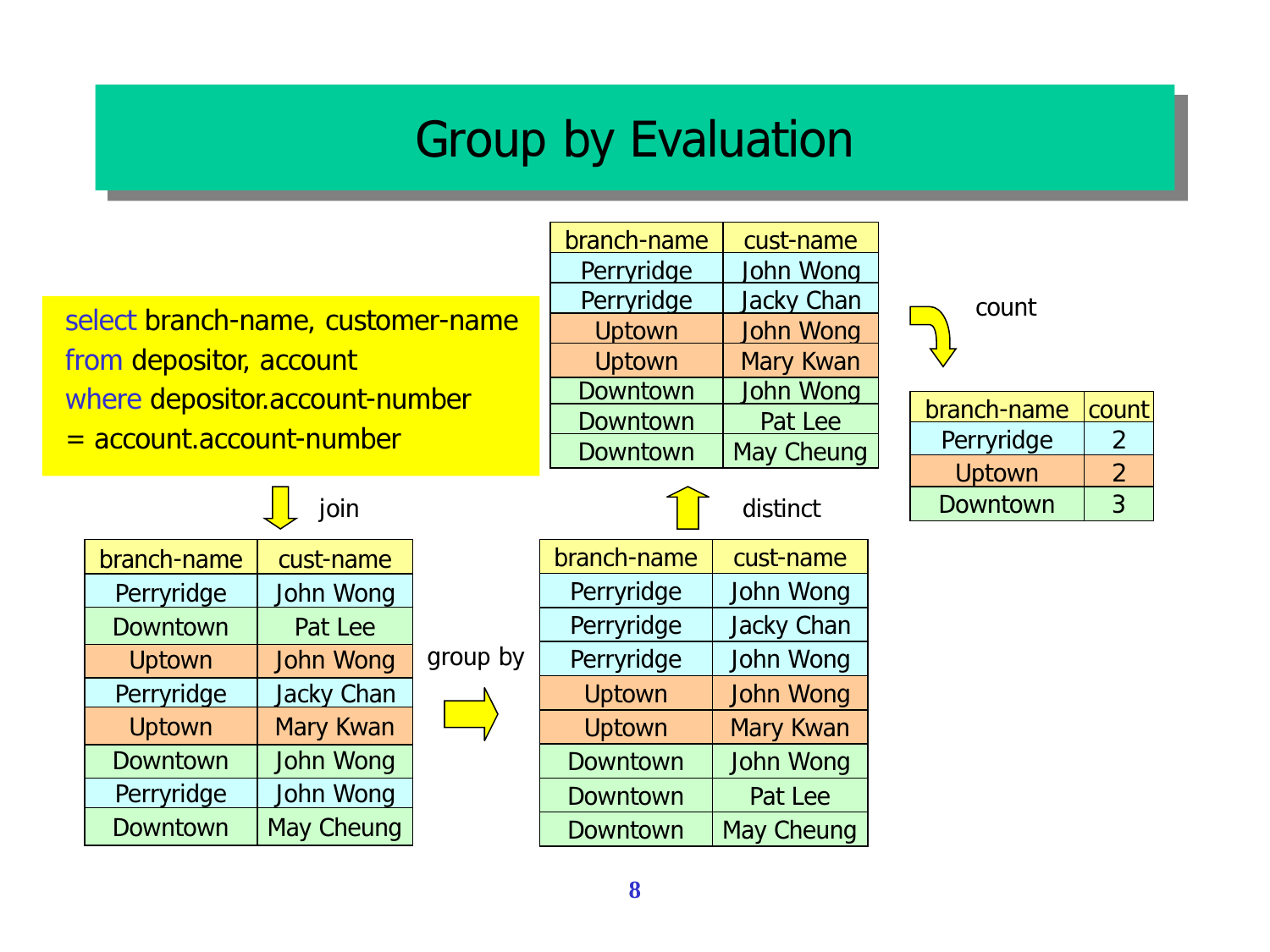

# Group by Evaluation
branch-name
cust-name
Perryridge
John Wong
Perryridge
Jacky Chan
Uptown
John Wong
Uptown
Mary Kwan
Downtown
John Wong
Downtown
Pat Lee
Downtown
May Cheung
count

select branch-name, customer-name
from depositor, account
where depositor.account-number
= account.account-number

branch-name
count
2
2
3
Perryridge
Uptown
Downtown

join

distinct
branch-name
cust-name
Perryridge
John Wong
Downtown
Pat Lee
Uptown
John Wong
Perryridge
Jacky Chan
Uptown
Mary Kwan
Downtown
John Wong
Perryridge
John Wong
Downtown
May Cheung
branch-name
cust-name
Perryridge
John Wong
Perryridge
Jacky Chan
Perryridge
John Wong
Uptown
John Wong
Uptown
Mary Kwan
Downtown
John Wong
Downtown
Pat Lee
Downtown
May Cheung
group by

8